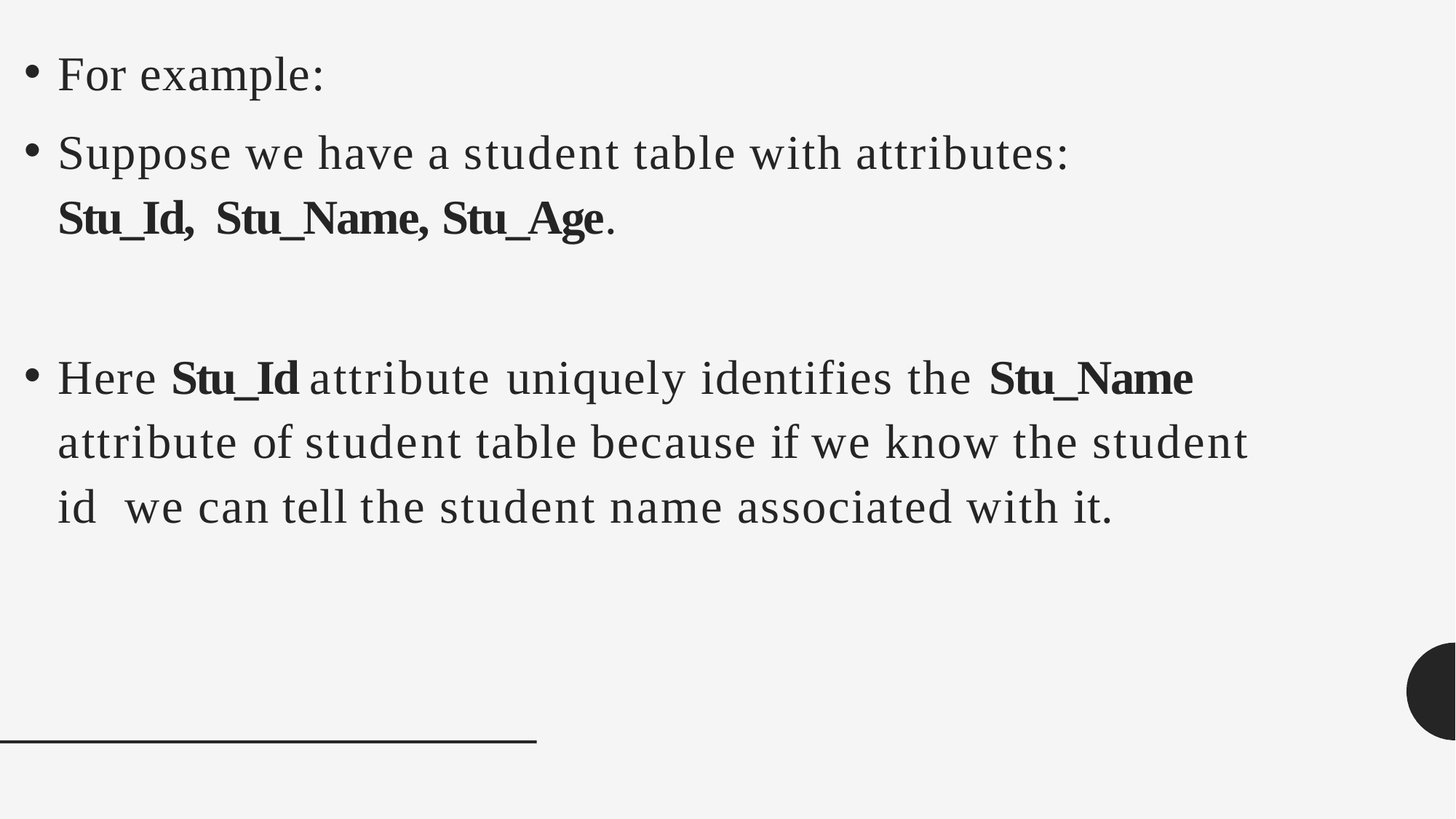

For example:
Suppose we have a student table with attributes: Stu_Id,  Stu_Name, Stu_Age.

Here Stu_Id attribute uniquely identifies the Stu_Name  attribute of student table because if we know the student id  we can tell the student name associated with it.